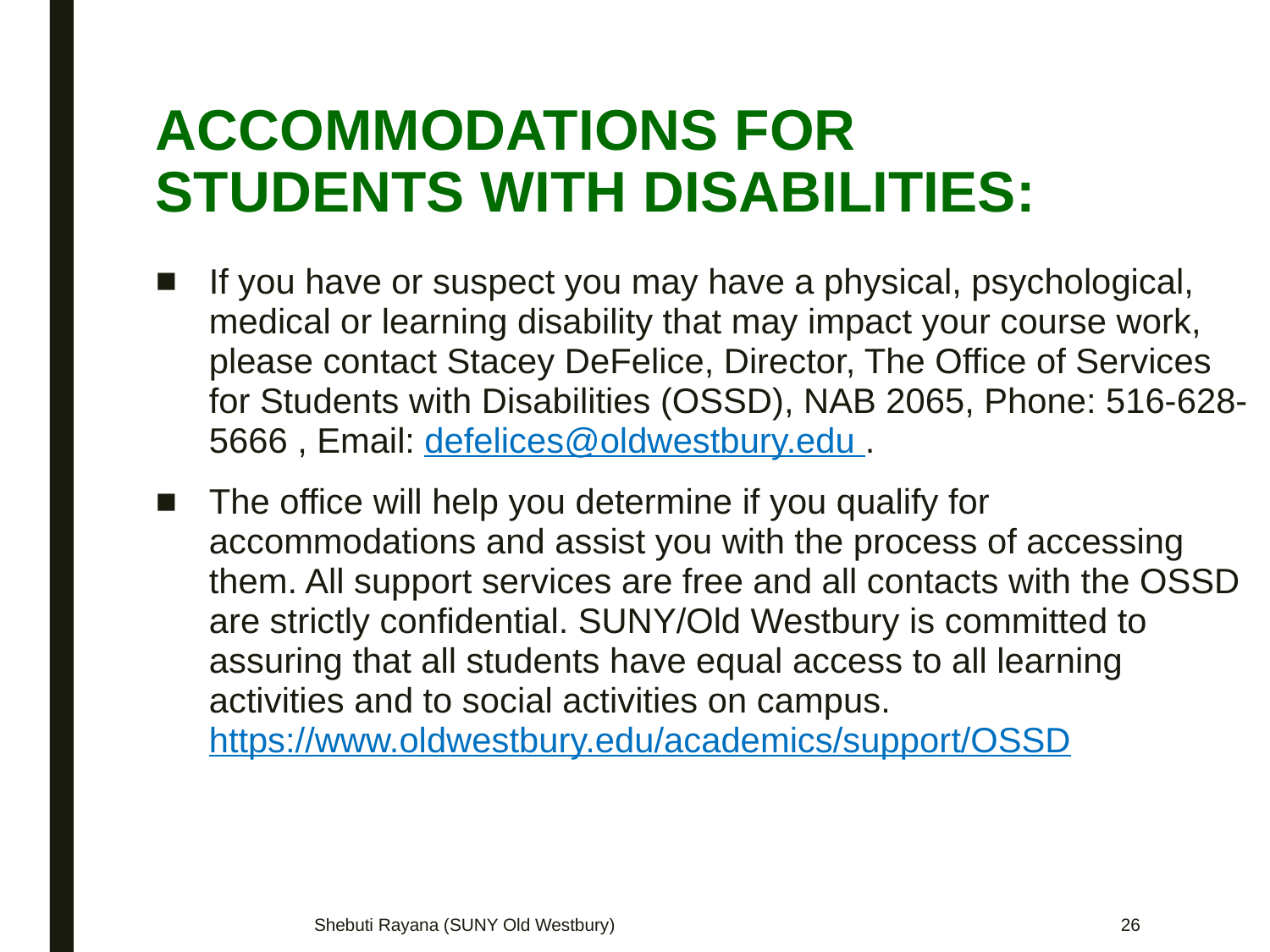

# ACCOMMODATIONS FOR STUDENTS WITH DISABILITIES:
If you have or suspect you may have a physical, psychological, medical or learning disability that may impact your course work, please contact Stacey DeFelice, Director, The Office of Services for Students with Disabilities (OSSD), NAB 2065, Phone: 516-628-5666 , Email: defelices@oldwestbury.edu .
The office will help you determine if you qualify for accommodations and assist you with the process of accessing them. All support services are free and all contacts with the OSSD are strictly confidential. SUNY/Old Westbury is committed to assuring that all students have equal access to all learning activities and to social activities on campus. https://www.oldwestbury.edu/academics/support/OSSD

Shebuti Rayana (SUNY Old Westbury)
26